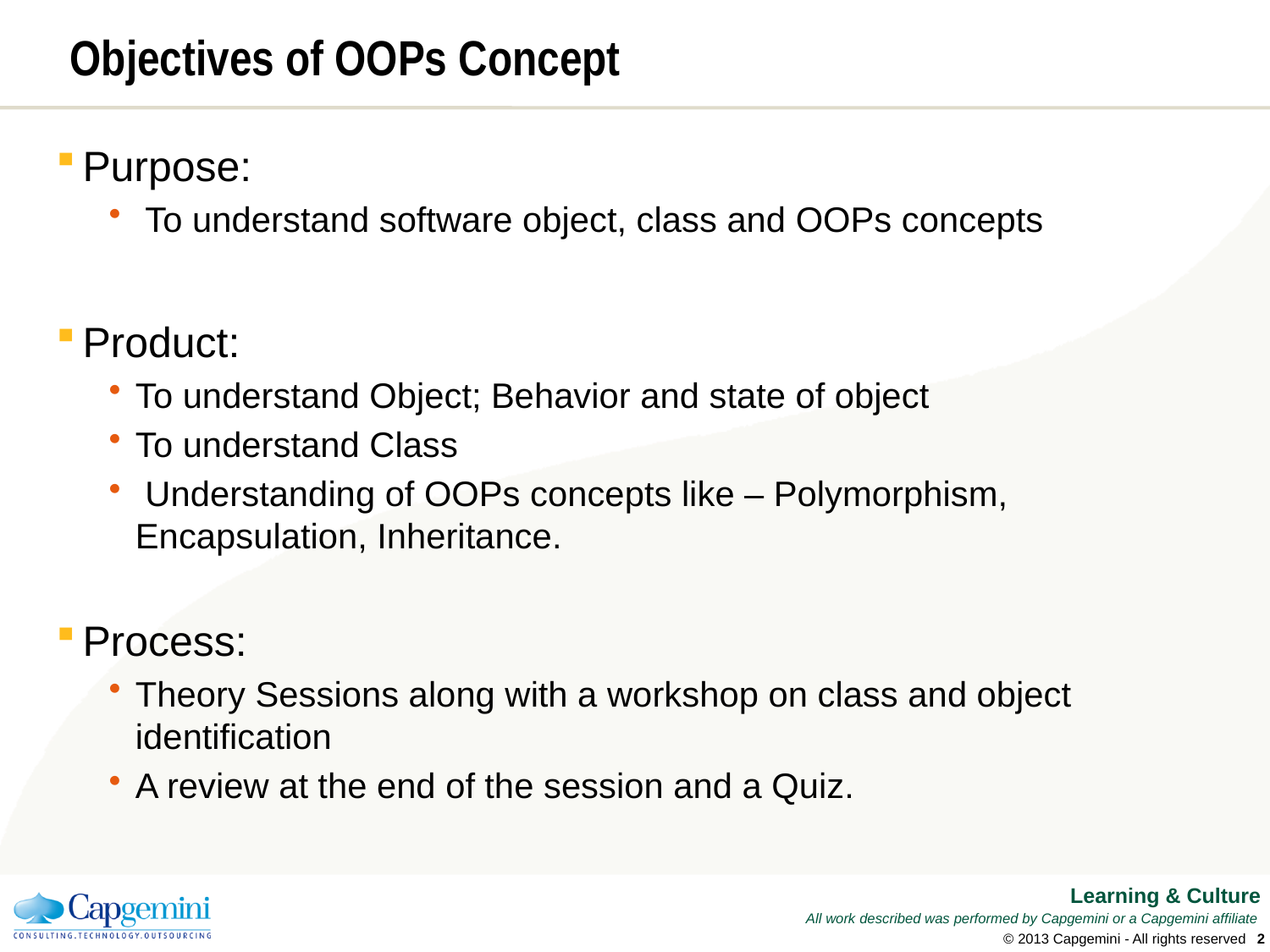

# Objectives of OOPs Concept
Purpose:
 To understand software object, class and OOPs concepts

Product:
To understand Object; Behavior and state of object
To understand Class
 Understanding of OOPs concepts like – Polymorphism, Encapsulation, Inheritance.

Process:
Theory Sessions along with a workshop on class and object identification
A review at the end of the session and a Quiz.

© 2013 Capgemini - All rights reserved
2